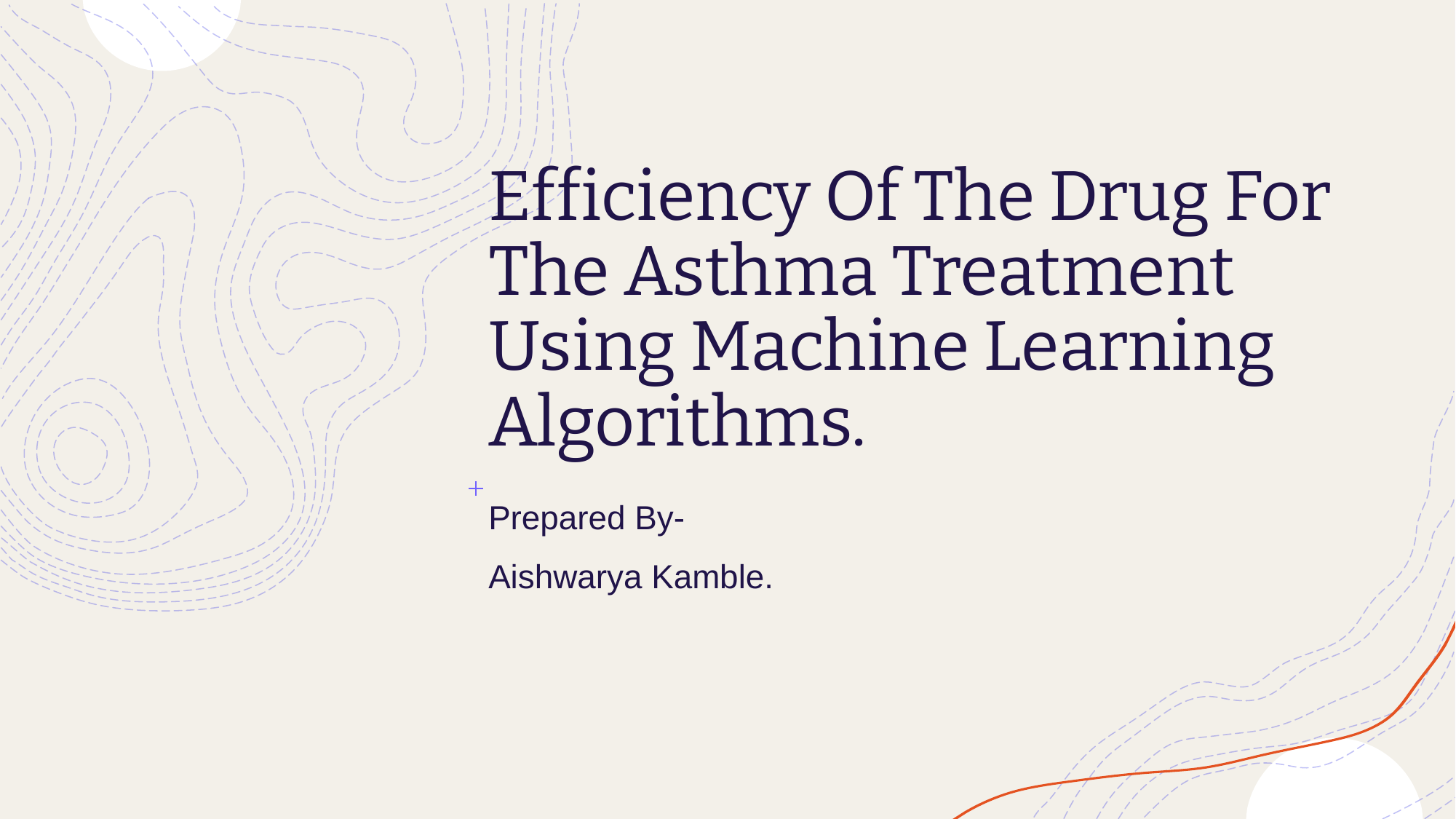

# Efficiency Of The Drug For The Asthma Treatment Using Machine Learning Algorithms.

Prepared By-
Aishwarya Kamble.